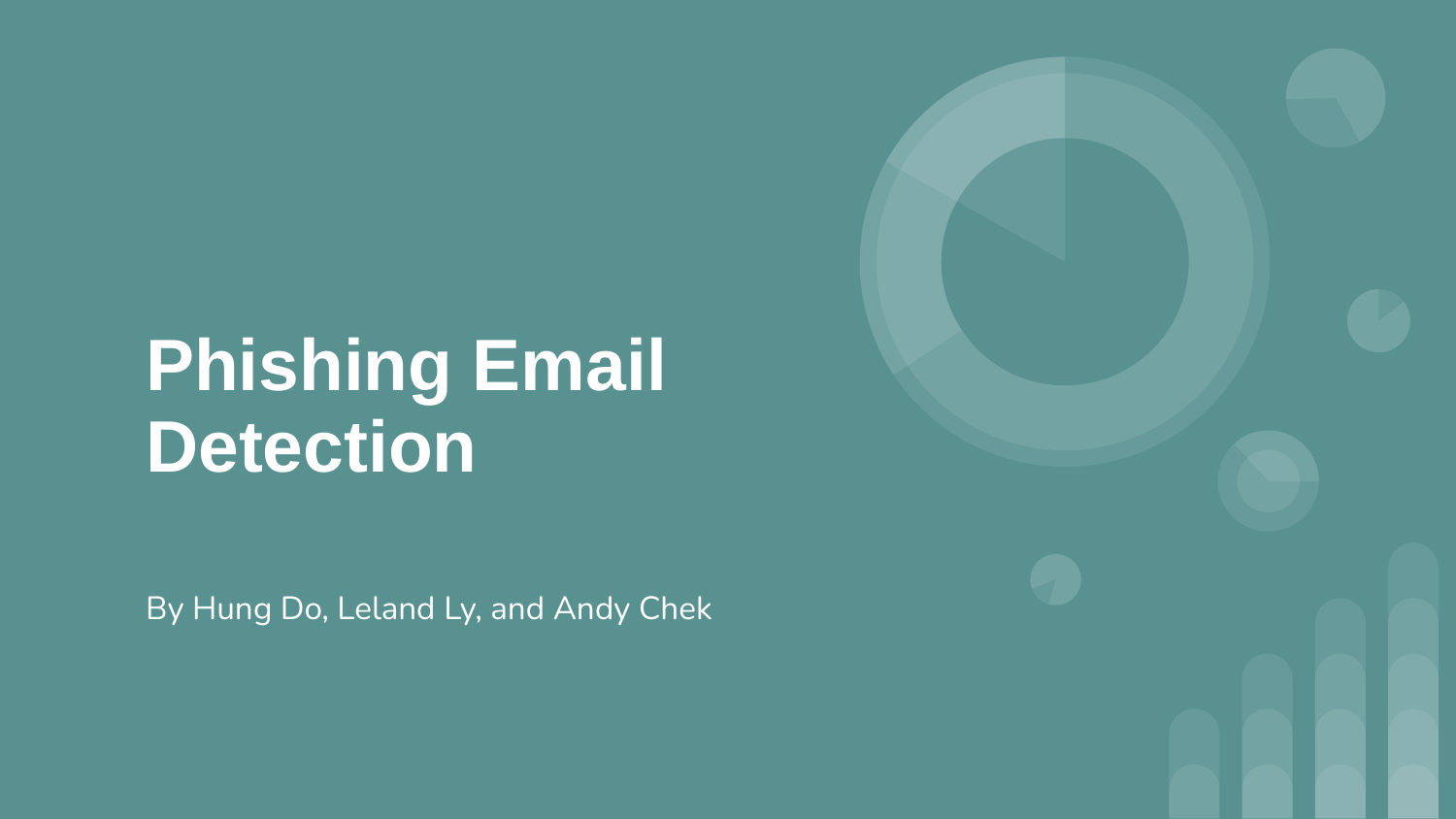

# Phishing Email Detection
By Hung Do, Leland Ly, and Andy Chek